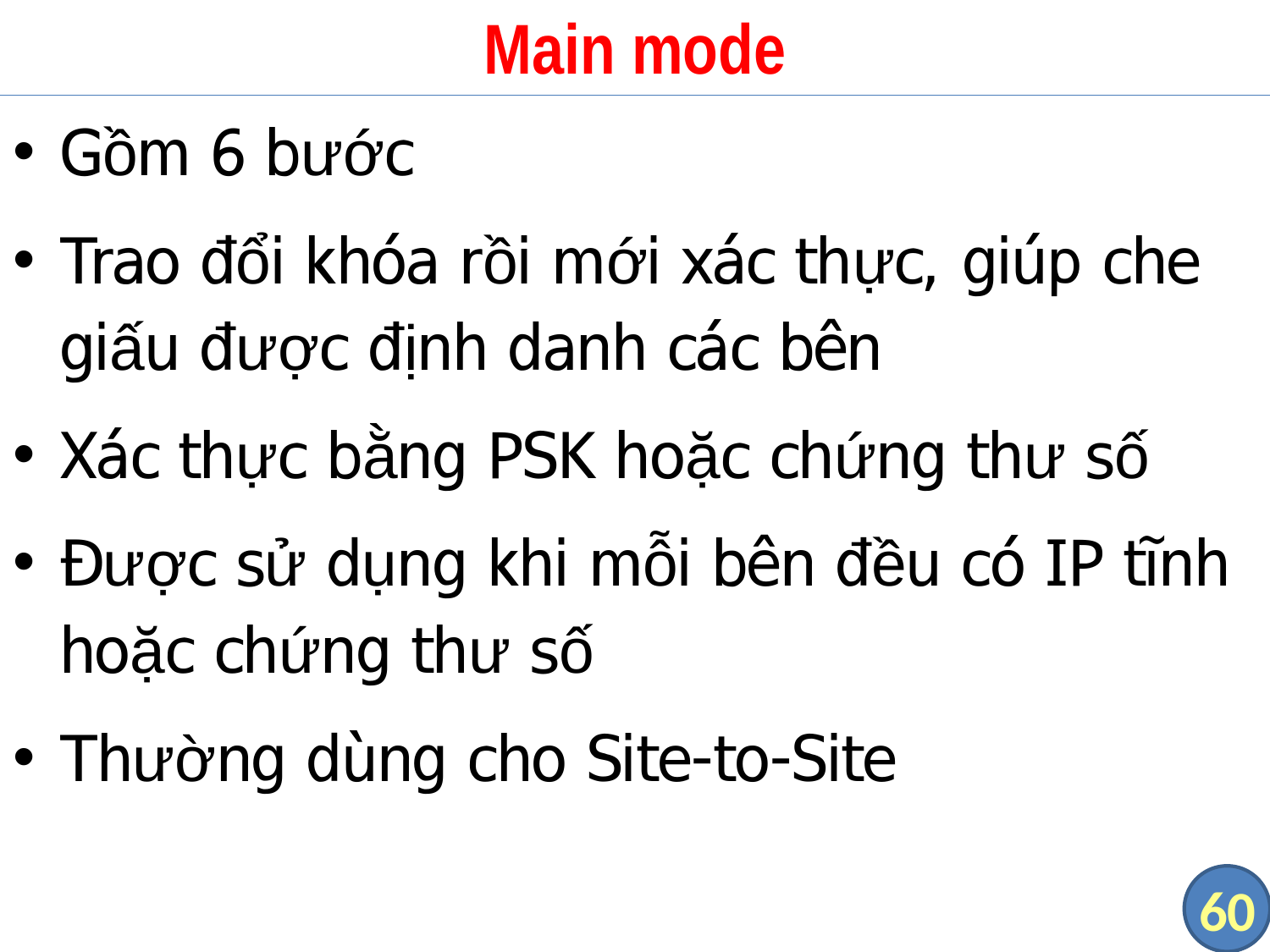

# Main mode
Gồm 6 bước
Trao đổi khóa rồi mới xác thực, giúp che giấu được định danh các bên
Xác thực bằng PSK hoặc chứng thư số
Được sử dụng khi mỗi bên đều có IP tĩnh hoặc chứng thư số
Thường dùng cho Site-to-Site
60